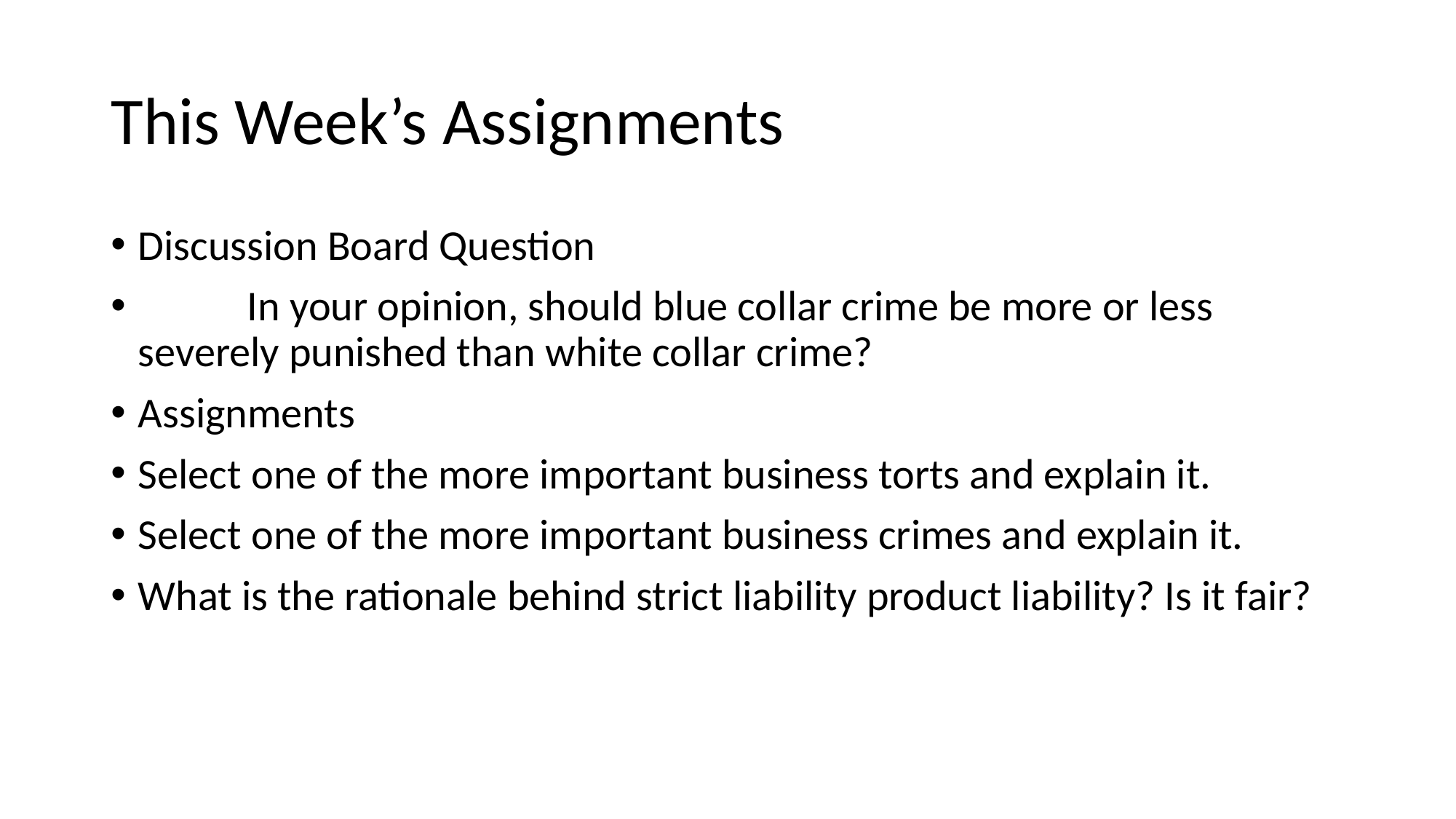

# This Week’s Assignments
Discussion Board Question
	In your opinion, should blue collar crime be more or less severely punished than white collar crime?
Assignments
Select one of the more important business torts and explain it.
Select one of the more important business crimes and explain it.
What is the rationale behind strict liability product liability? Is it fair?